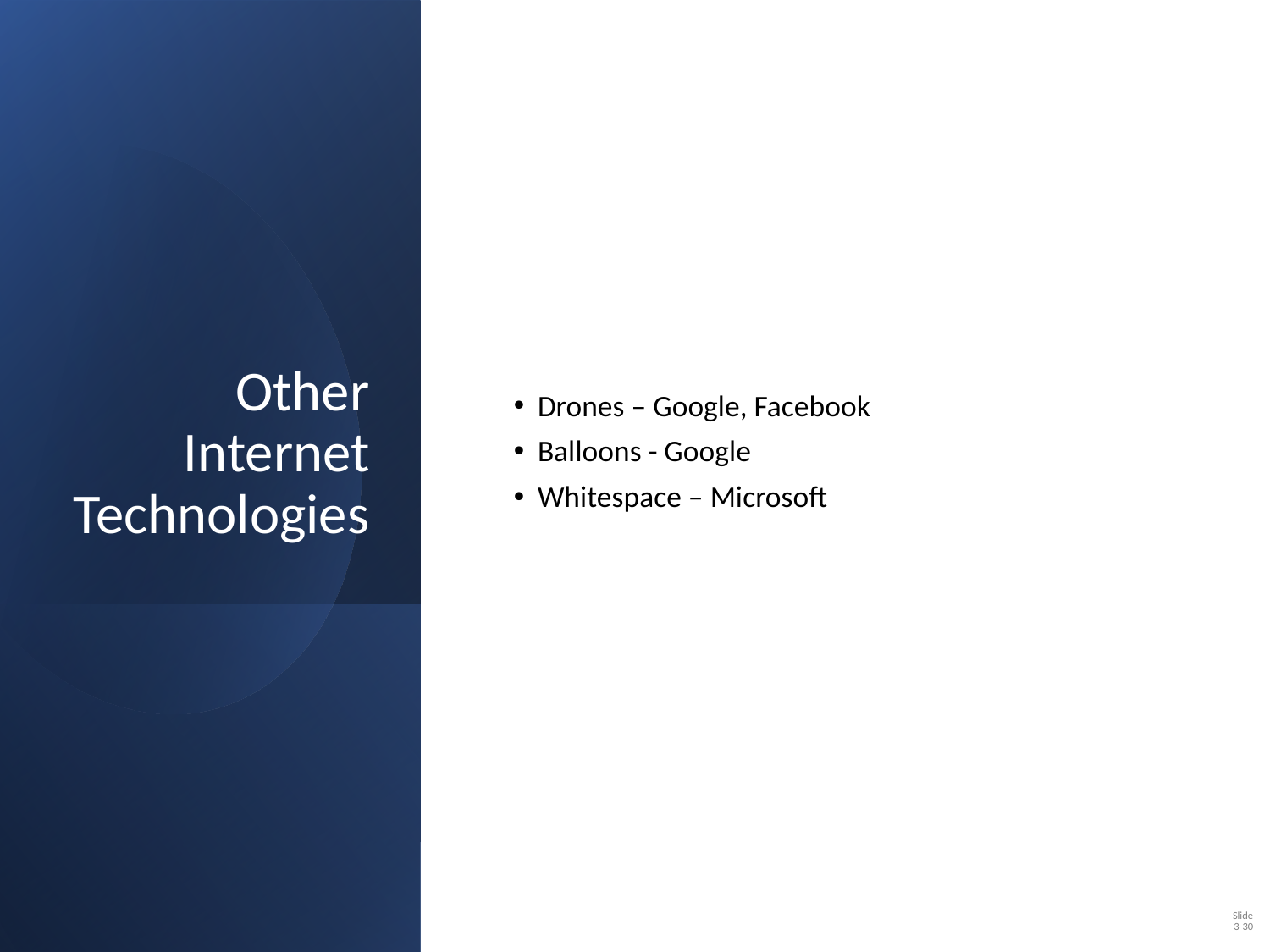

# Other Internet Technologies
Drones – Google, Facebook
Balloons - Google
Whitespace – Microsoft

Slide 3-30